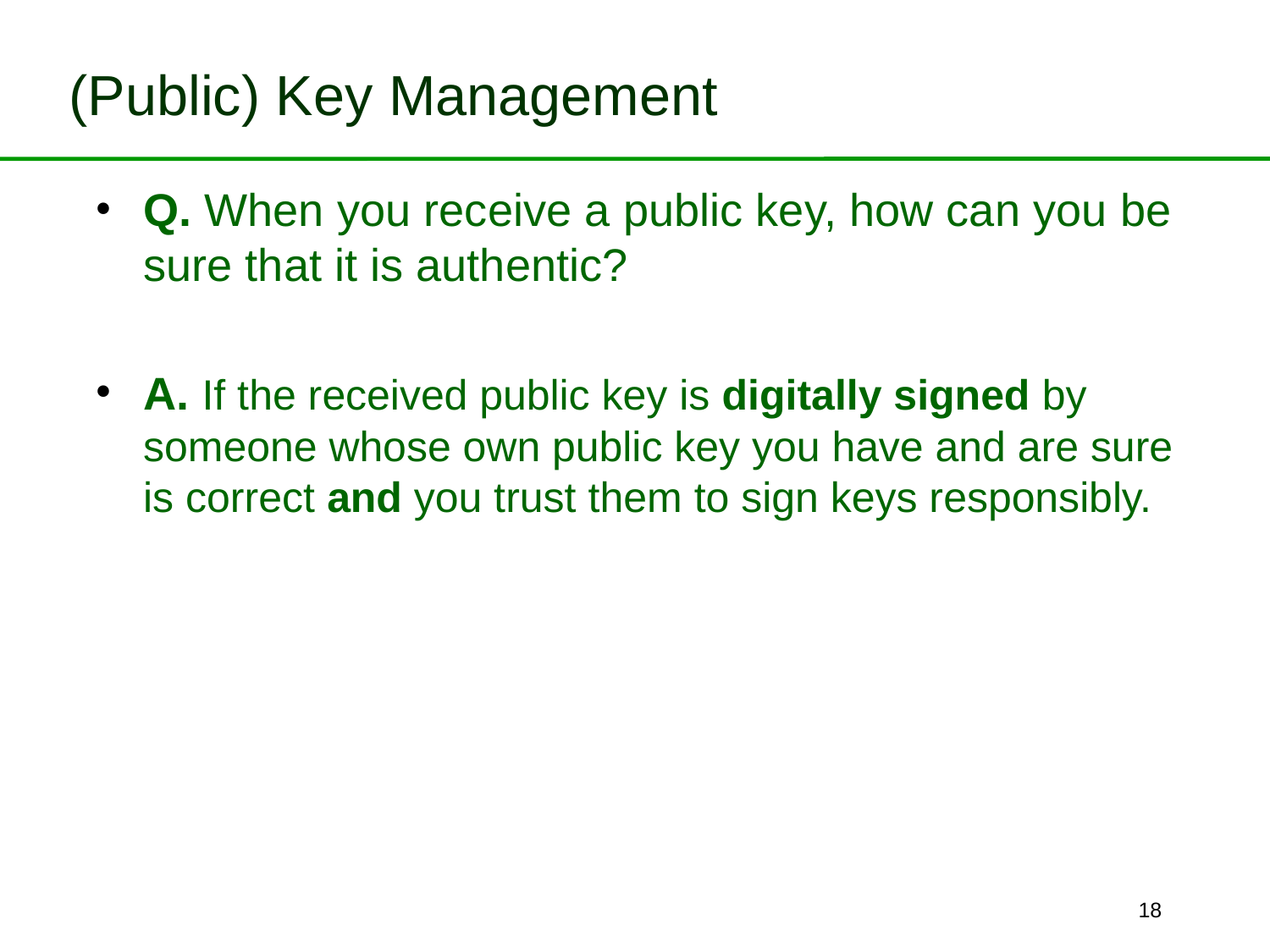

# (Public) Key Management
Q. When you receive a public key, how can you be sure that it is authentic?

A. If the received public key is digitally signed by someone whose own public key you have and are sure is correct and you trust them to sign keys responsibly.

18